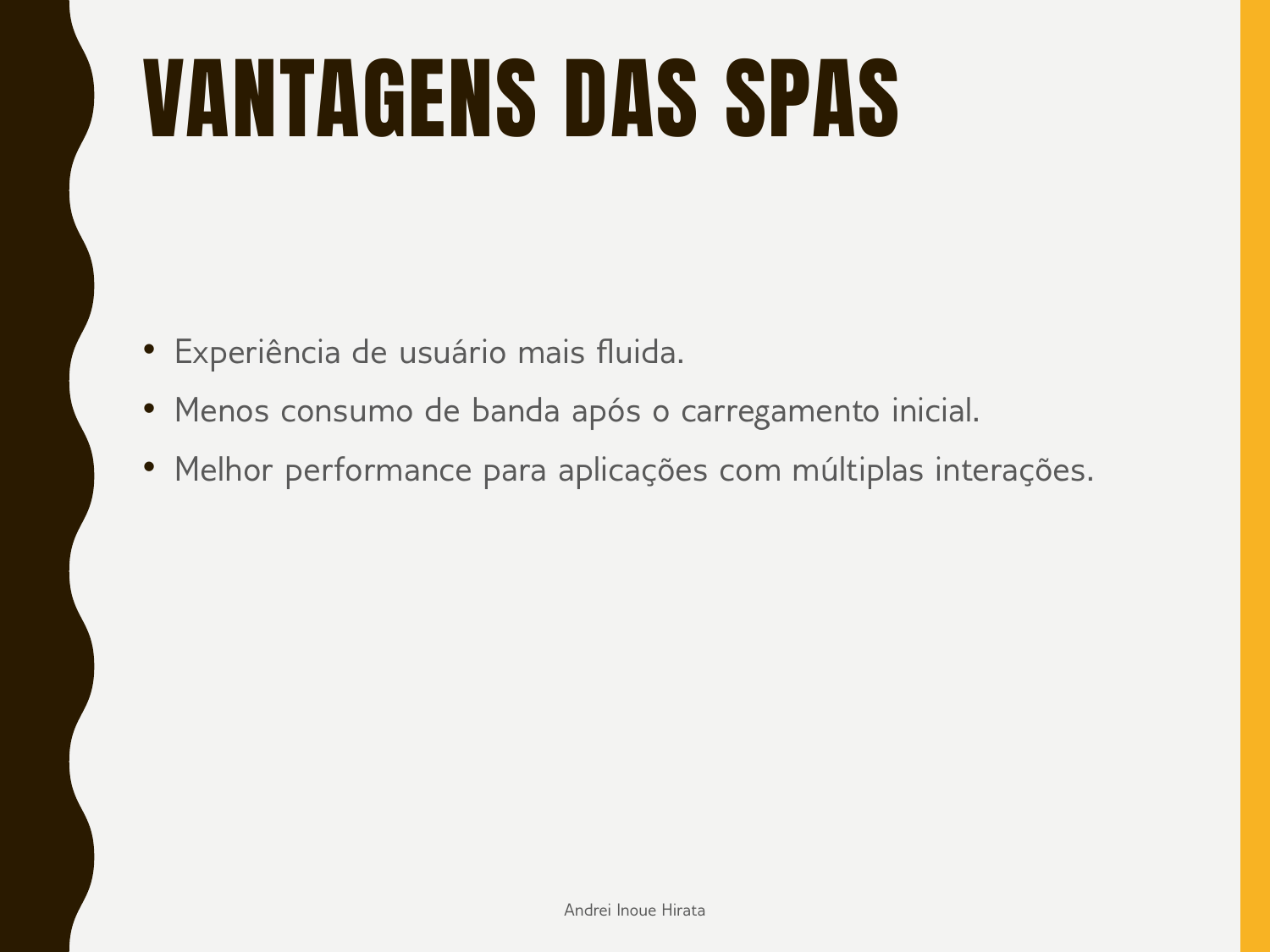

# Vantagens das SPAs
Experiência de usuário mais fluida.
Menos consumo de banda após o carregamento inicial.
Melhor performance para aplicações com múltiplas interações.
Andrei Inoue Hirata